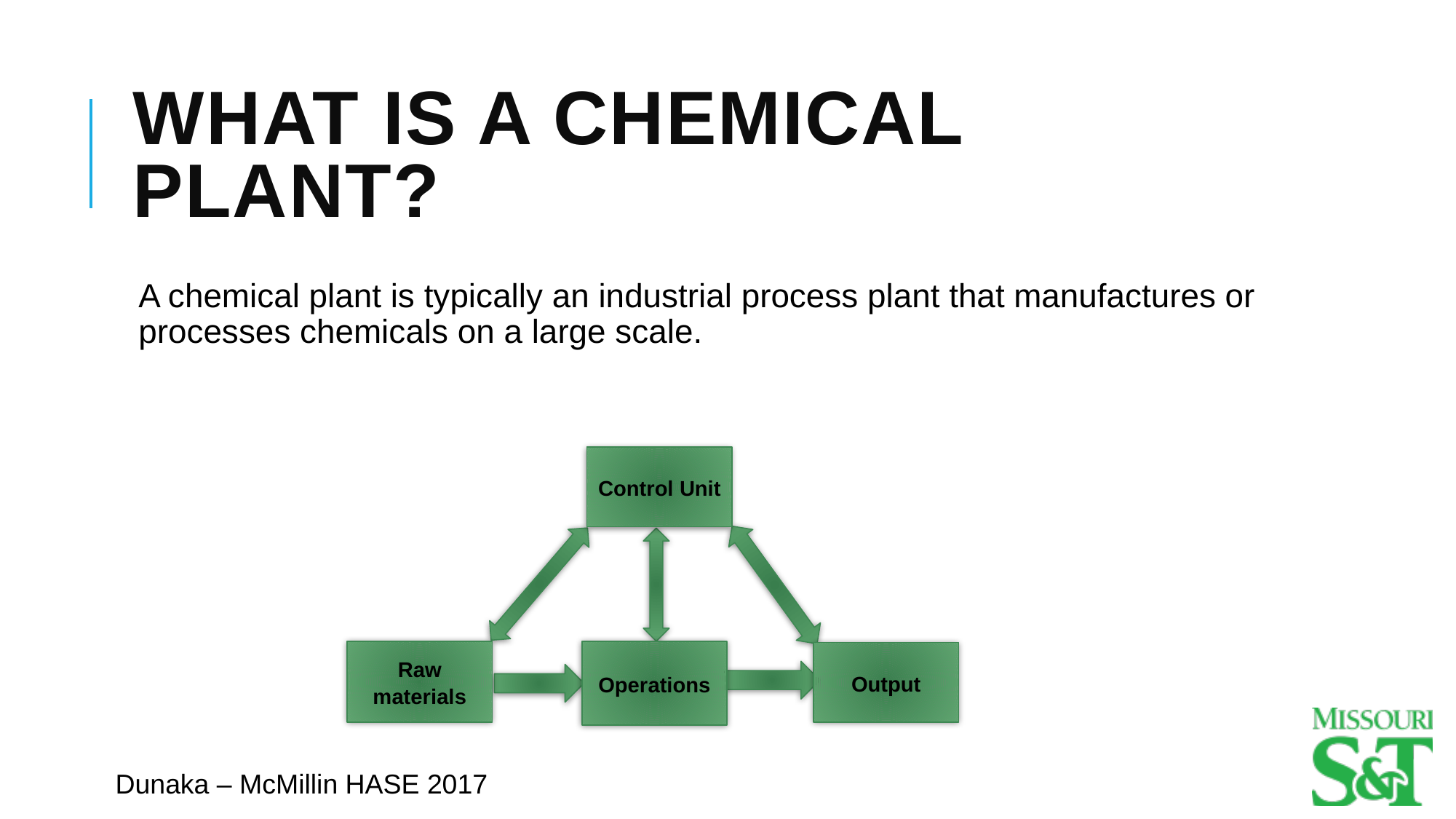

# What is a Chemical Plant?
A chemical plant is typically an industrial process plant that manufactures or processes chemicals on a large scale.

Control Unit

Raw materials
Operations
Output